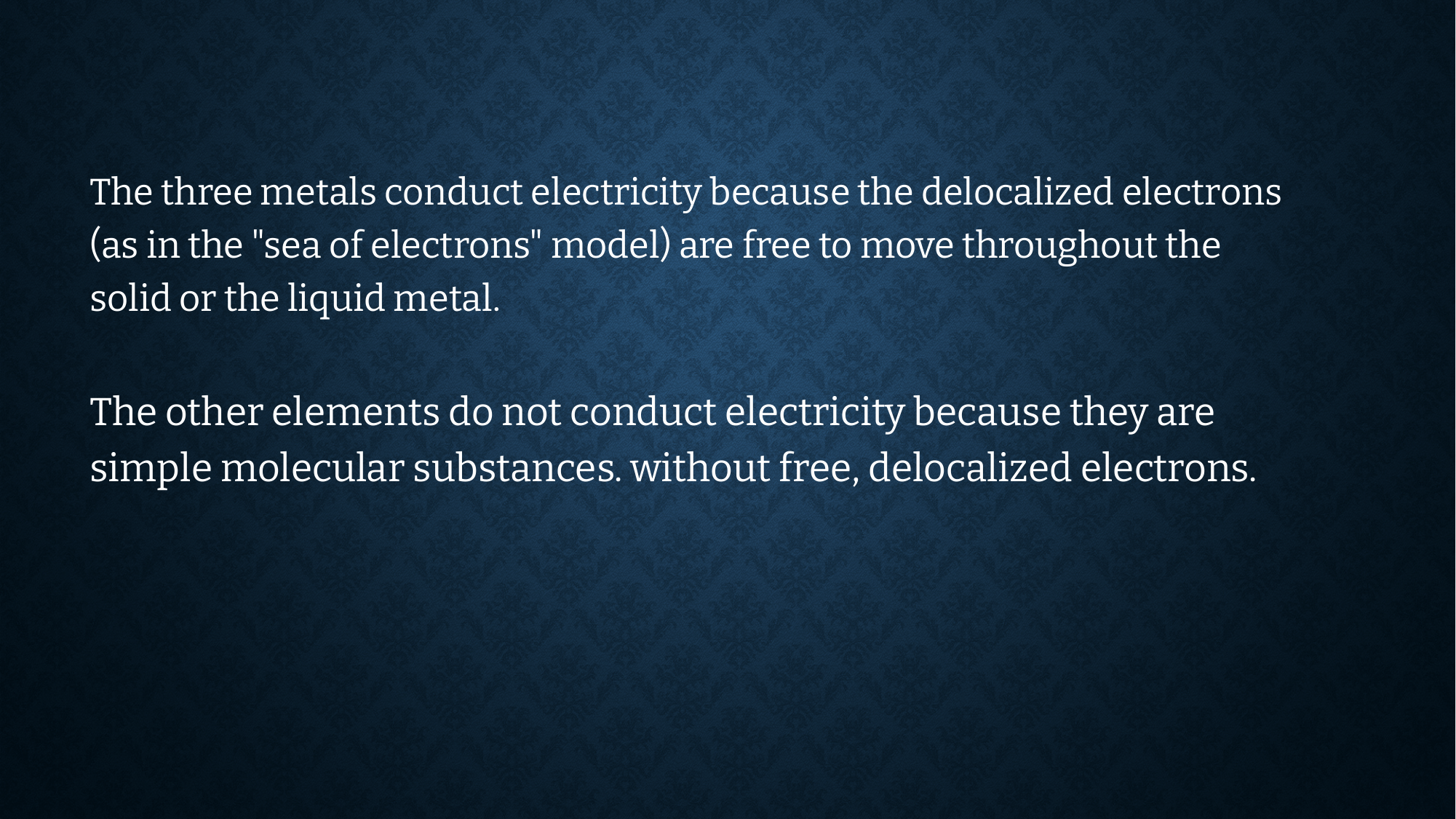

The three metals conduct electricity because the delocalized electrons (as in the "sea of electrons" model) are free to move throughout the solid or the liquid metal.

The other elements do not conduct electricity because they are simple molecular substances. without free, delocalized electrons.